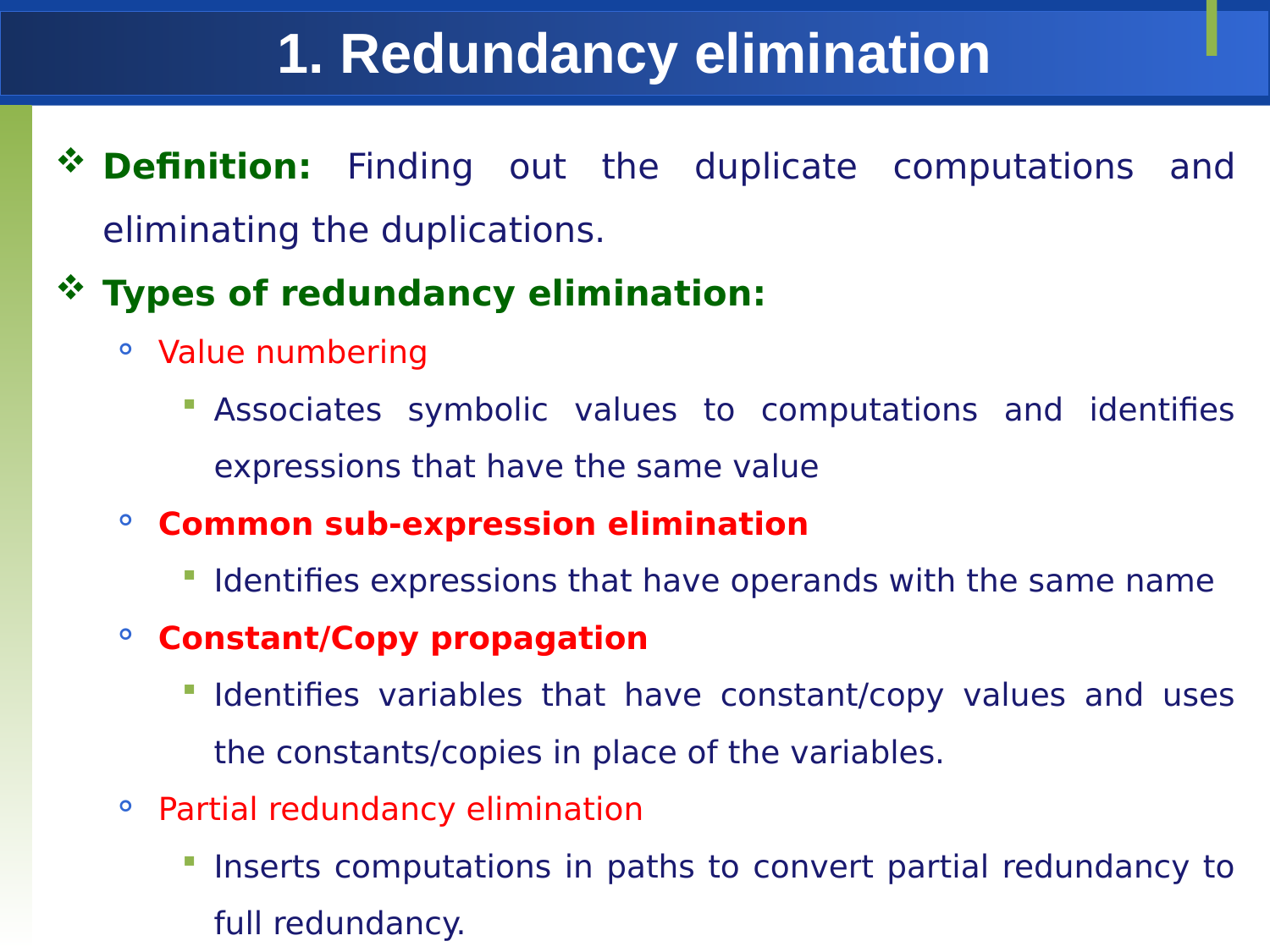

# 1. Redundancy elimination
Definition: Finding out the duplicate computations and eliminating the duplications.
Types of redundancy elimination:
Value numbering
Associates symbolic values to computations and identifies expressions that have the same value
Common sub-expression elimination
Identifies expressions that have operands with the same name
Constant/Copy propagation
Identifies variables that have constant/copy values and uses the constants/copies in place of the variables.
Partial redundancy elimination
Inserts computations in paths to convert partial redundancy to full redundancy.